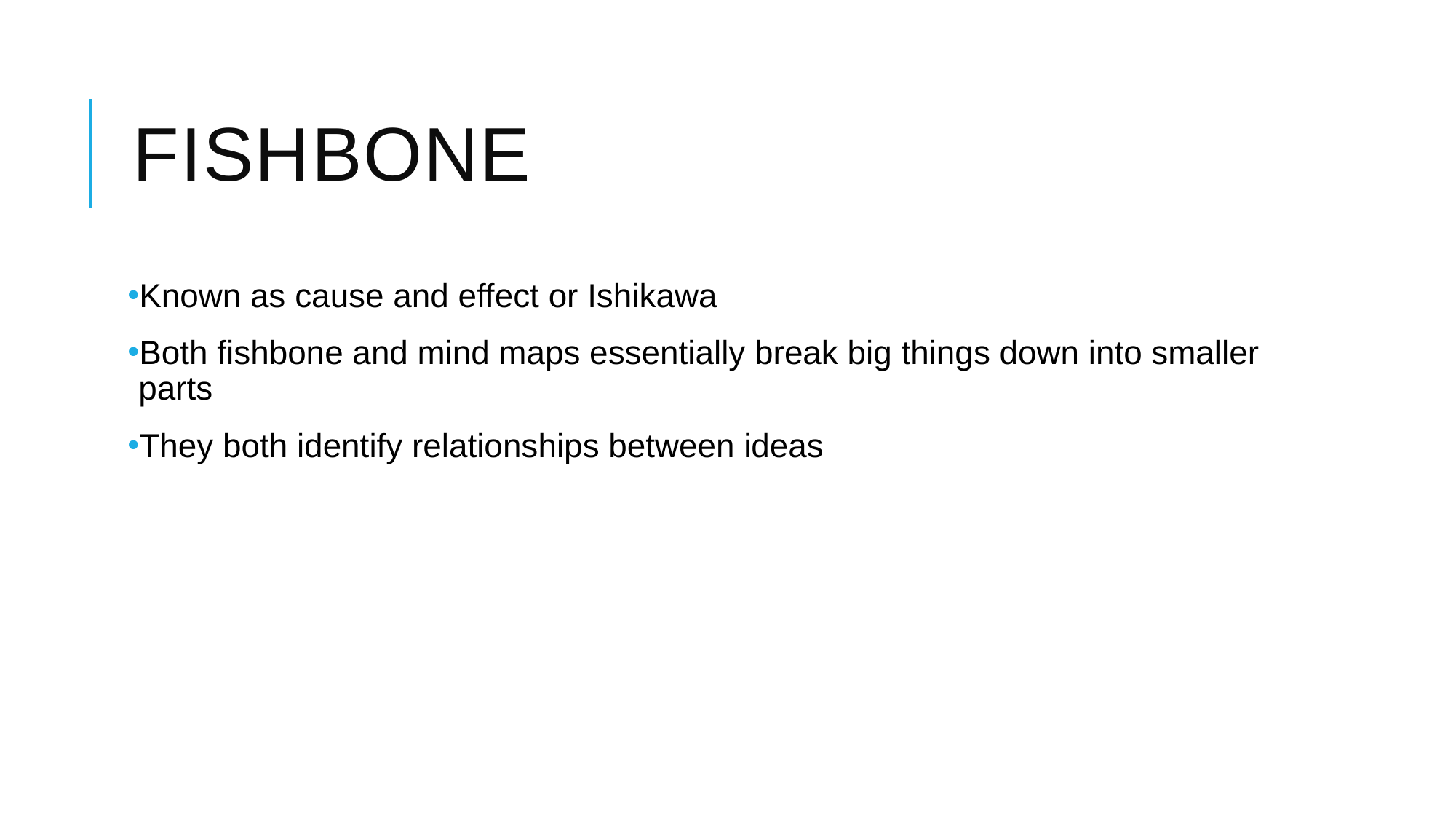

# FISHBONE
Known as cause and effect or Ishikawa
Both fishbone and mind maps essentially break big things down into smaller parts
They both identify relationships between ideas